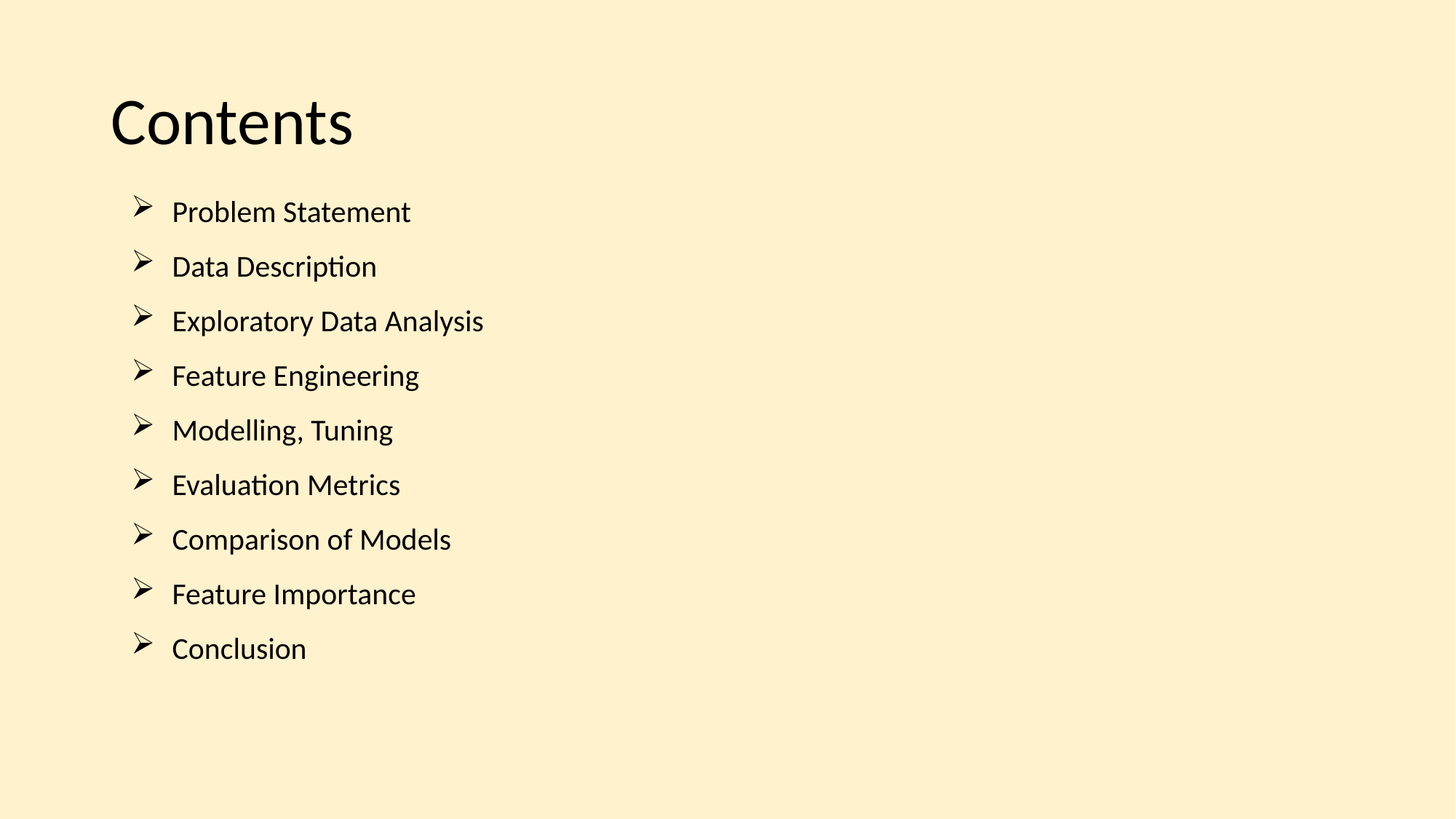

# Contents
Problem Statement
Data Description
Exploratory Data Analysis
Feature Engineering
Modelling, Tuning
Evaluation Metrics
Comparison of Models
Feature Importance
Conclusion